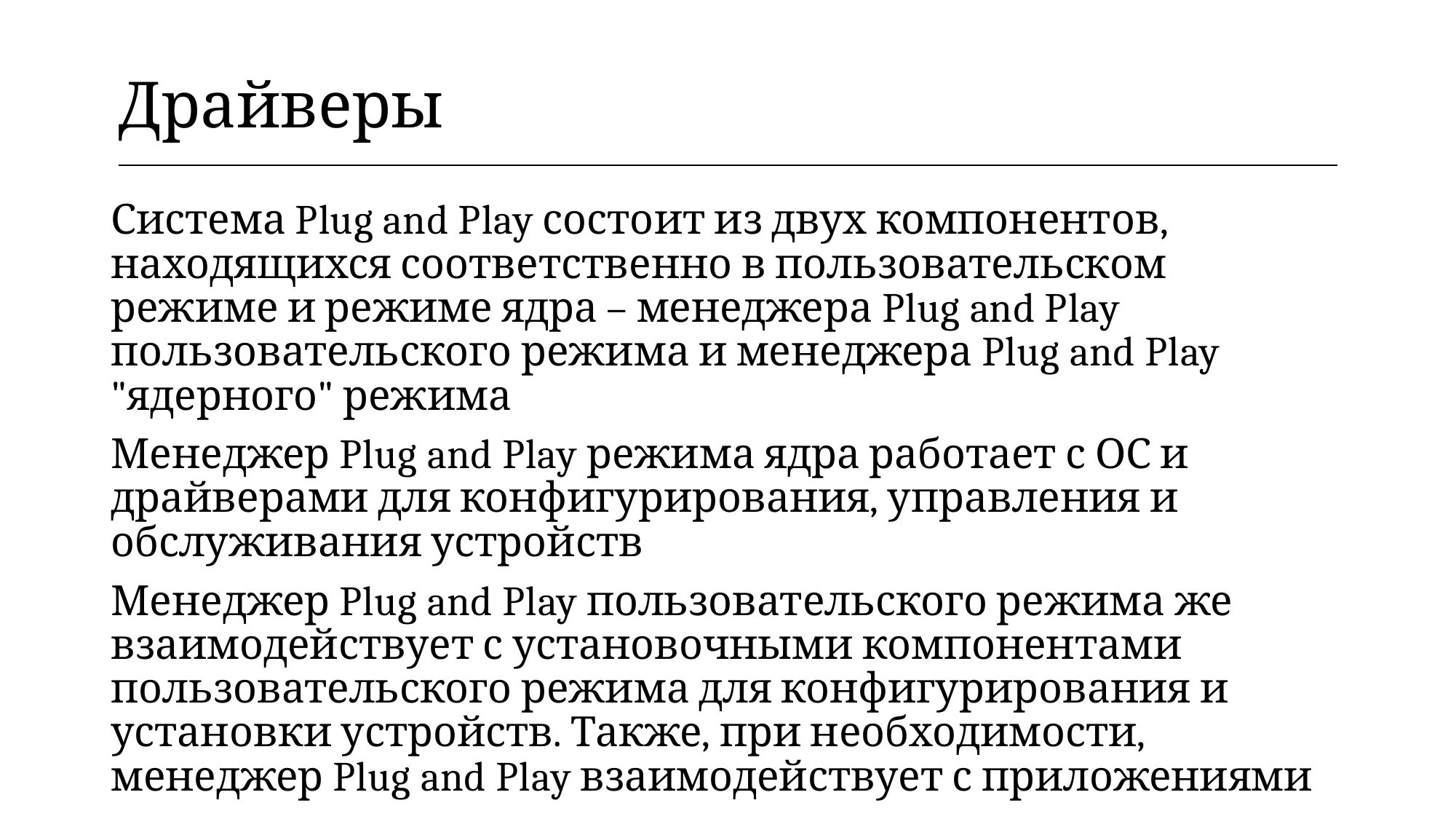

| Драйверы |
| --- |
Система Plug and Play состоит из двух компонентов, находящихся соответственно в пользовательском режиме и режиме ядра – менеджера Plug and Play пользовательского режима и менеджера Plug and Play "ядерного" режима
Менеджер Plug and Play режима ядра работает с ОС и драйверами для конфигурирования, управления и обслуживания устройств
Менеджер Plug and Play пользовательского режима же взаимодействует с установочными компонентами пользовательского режима для конфигурирования и установки устройств. Также, при необходимости, менеджер Plug and Play взаимодействует с приложениями